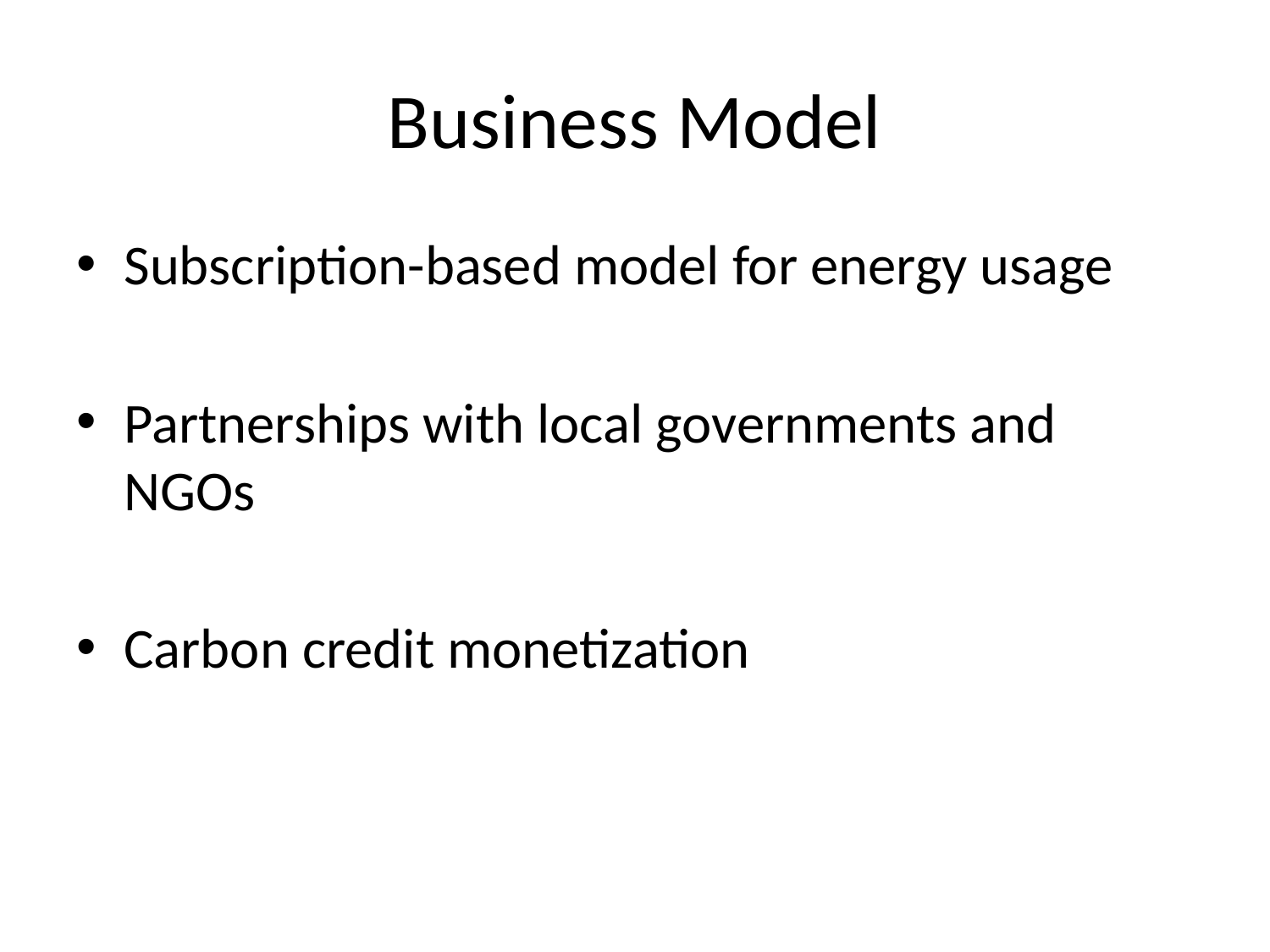

# Business Model
Subscription-based model for energy usage

Partnerships with local governments and NGOs

Carbon credit monetization